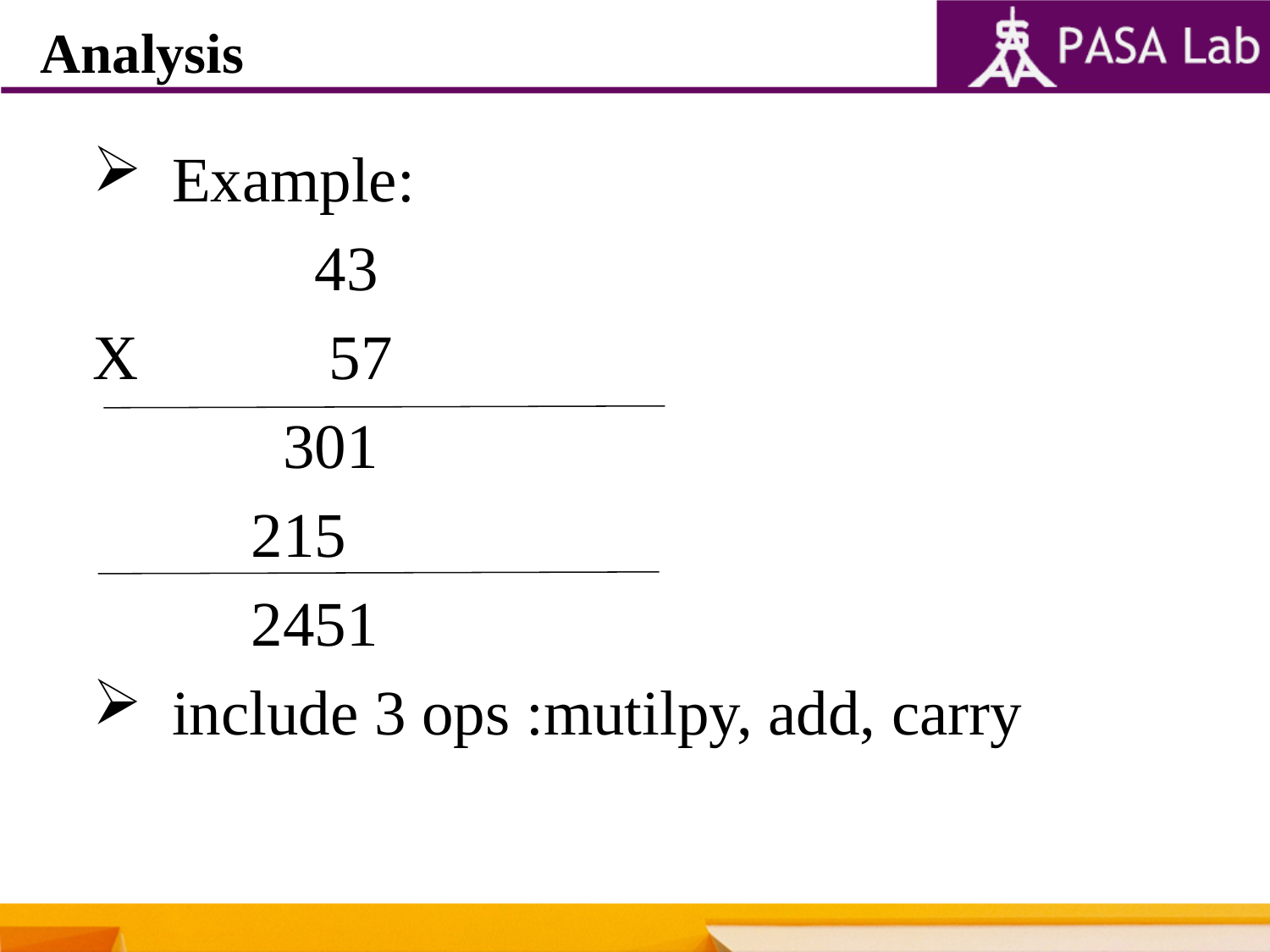

Analysis
Example:
              43
X            57
            301
          215
          2451
include 3 ops :mutilpy, add, carry